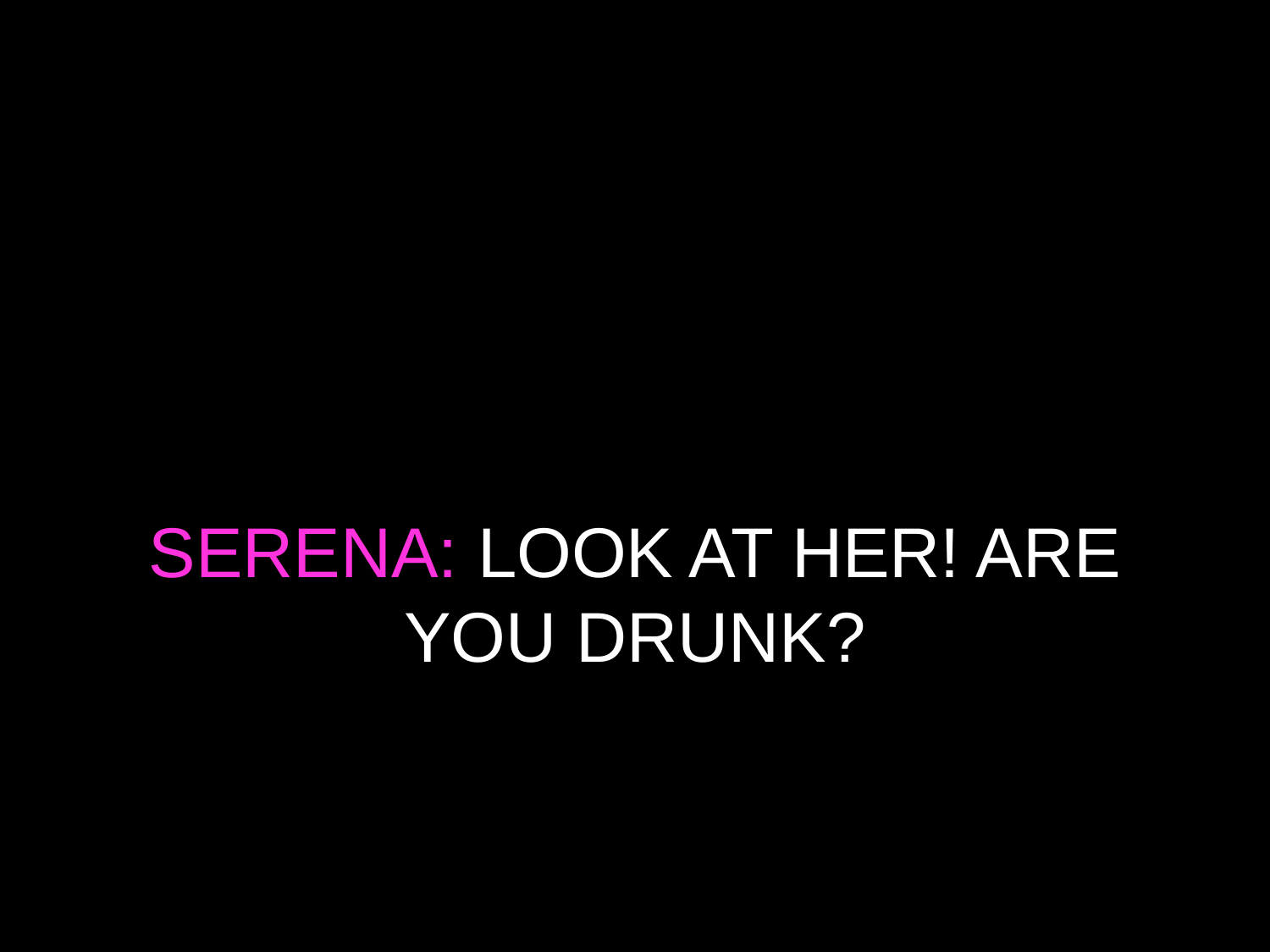

# SERENA: LOOK AT HER! ARE YOU DRUNK?